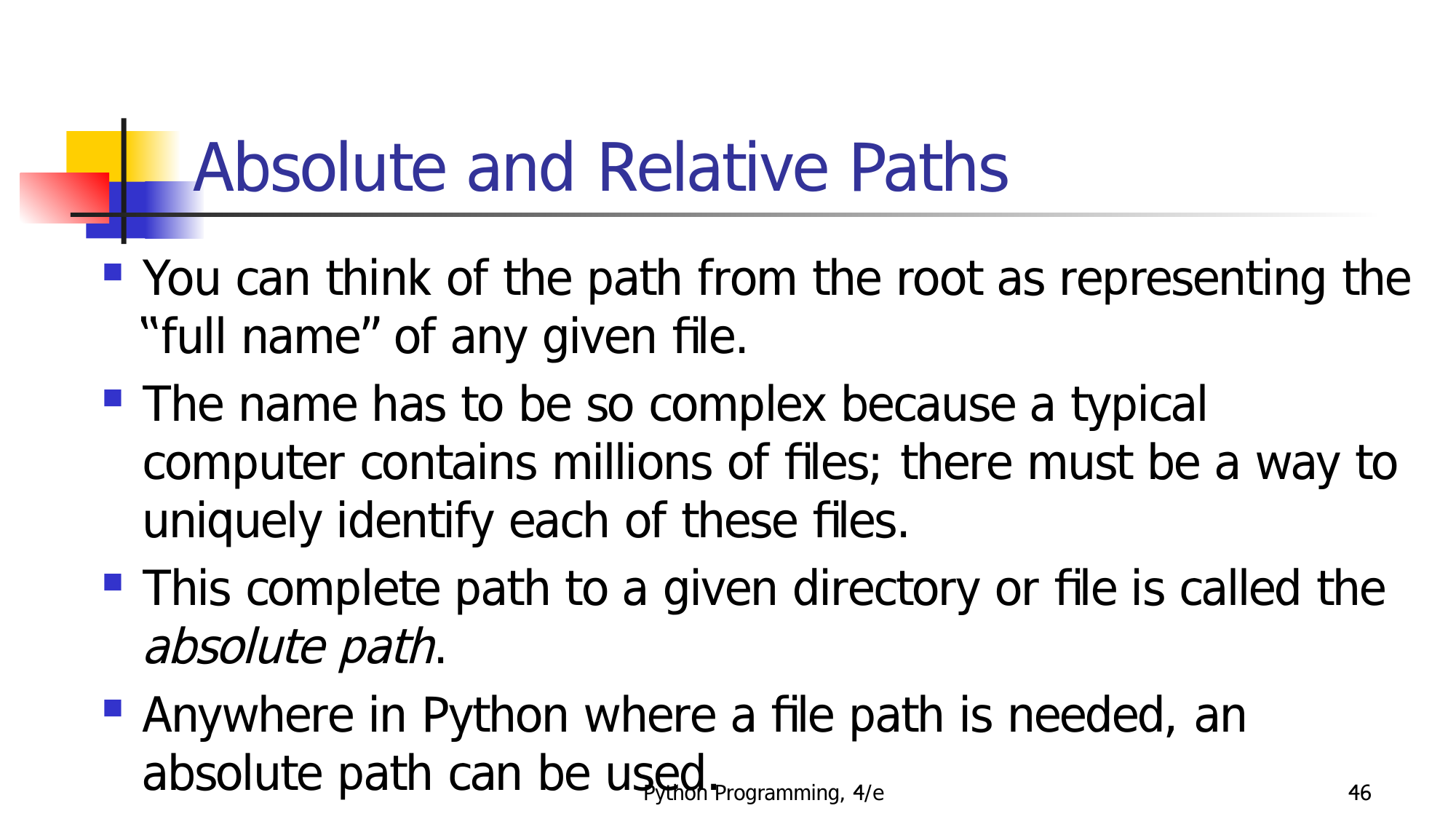

# Absolute and Relative Paths
You can think of the path from the root as representing the “full name” of any given file.
The name has to be so complex because a typical computer contains millions of files; there must be a way to uniquely identify each of these files.
This complete path to a given directory or file is called the absolute path.
Anywhere in Python where a file path is needed, an absolute path can be used.

Python Programming, 4/e
46